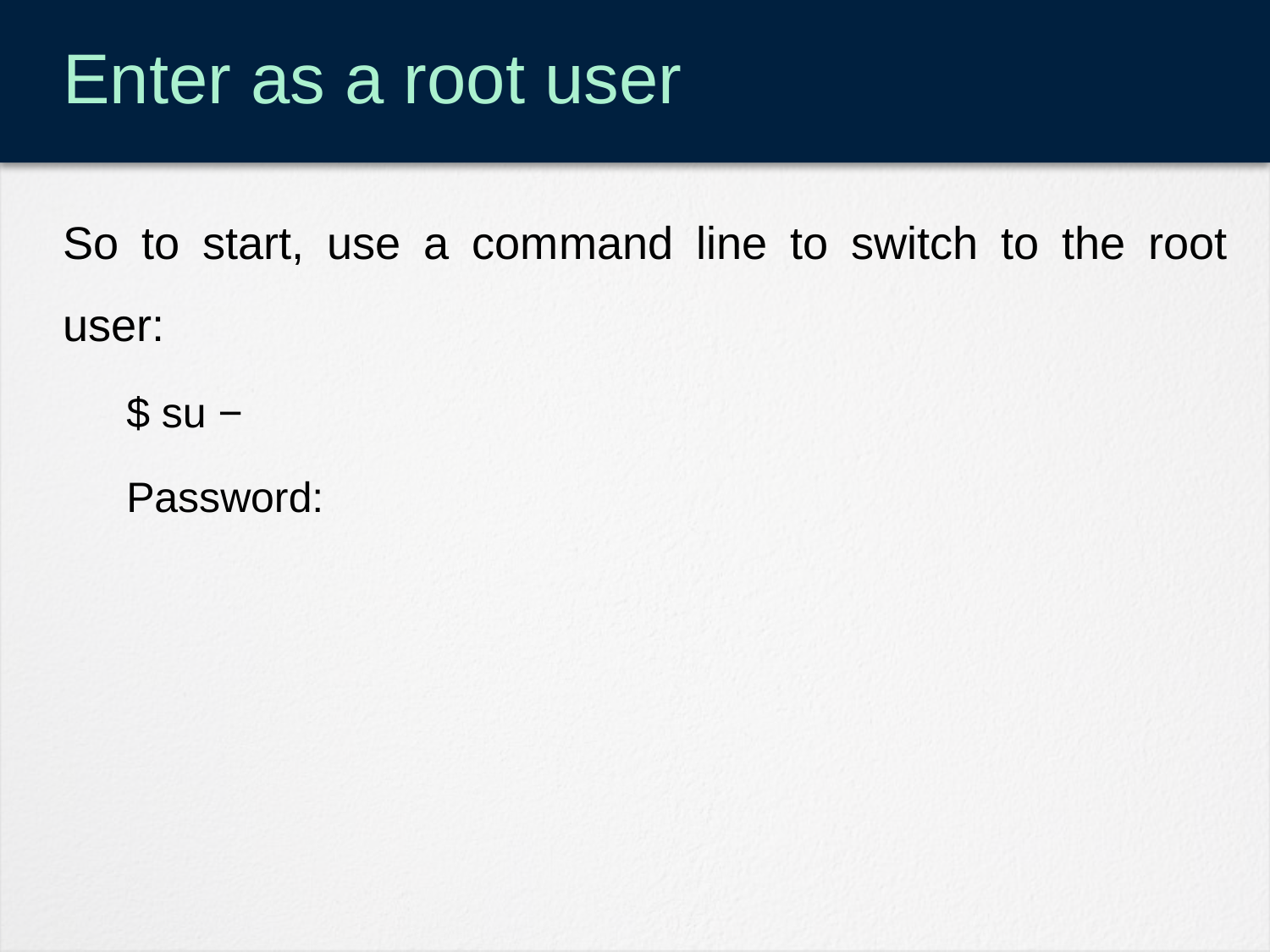

# Enter as a root user
So to start, use a command line to switch to the root user:
$ su −
Password: